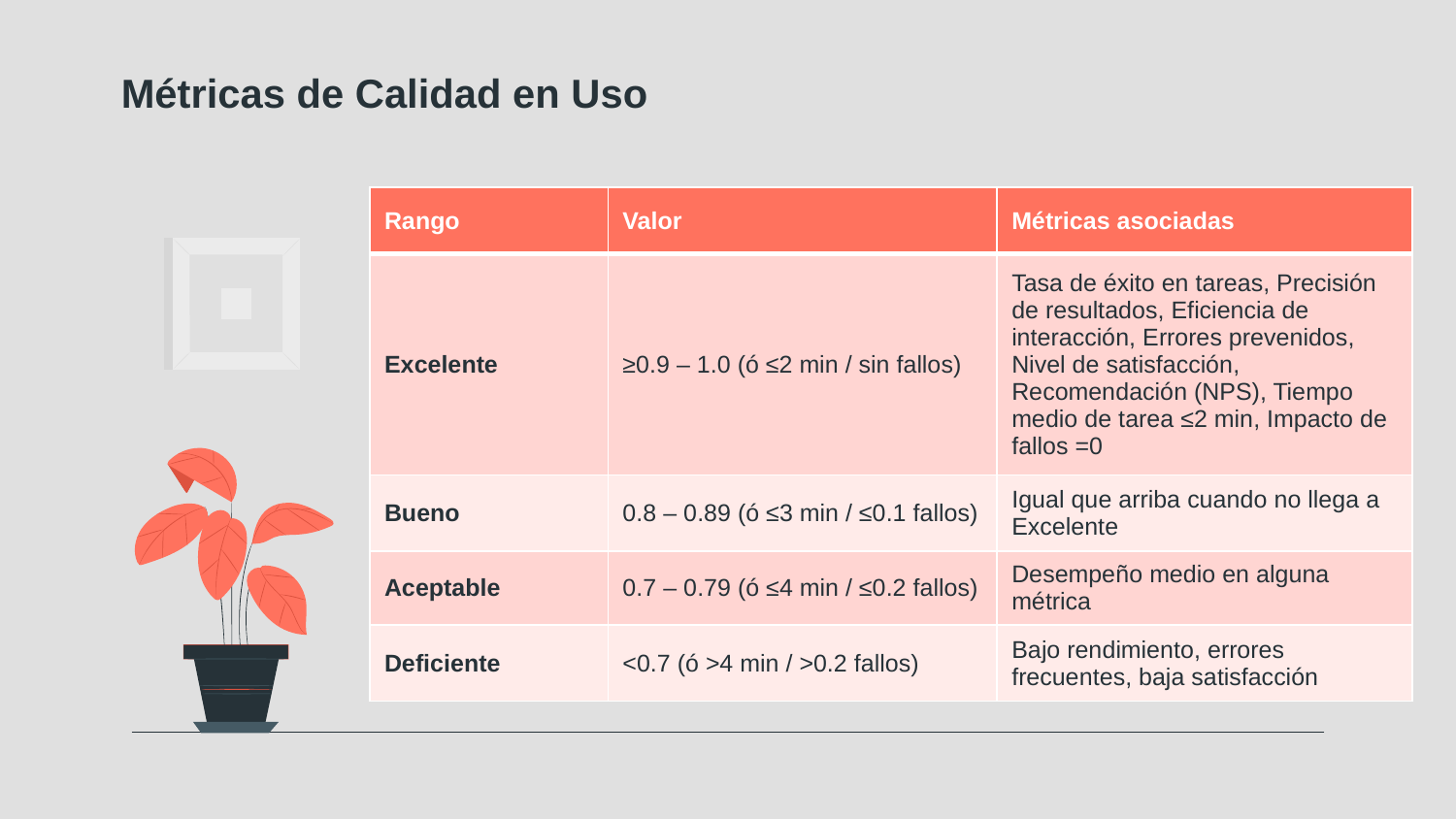

Métricas de Calidad en Uso
| Rango | Valor | Métricas asociadas |
| --- | --- | --- |
| Excelente | ≥0.9 – 1.0 (ó ≤2 min / sin fallos) | Tasa de éxito en tareas, Precisión de resultados, Eficiencia de interacción, Errores prevenidos, Nivel de satisfacción, Recomendación (NPS), Tiempo medio de tarea ≤2 min, Impacto de fallos =0 |
| Bueno | 0.8 – 0.89 (ó ≤3 min / ≤0.1 fallos) | Igual que arriba cuando no llega a Excelente |
| Aceptable | 0.7 – 0.79 (ó ≤4 min / ≤0.2 fallos) | Desempeño medio en alguna métrica |
| Deficiente | <0.7 (ó >4 min / >0.2 fallos) | Bajo rendimiento, errores frecuentes, baja satisfacción |